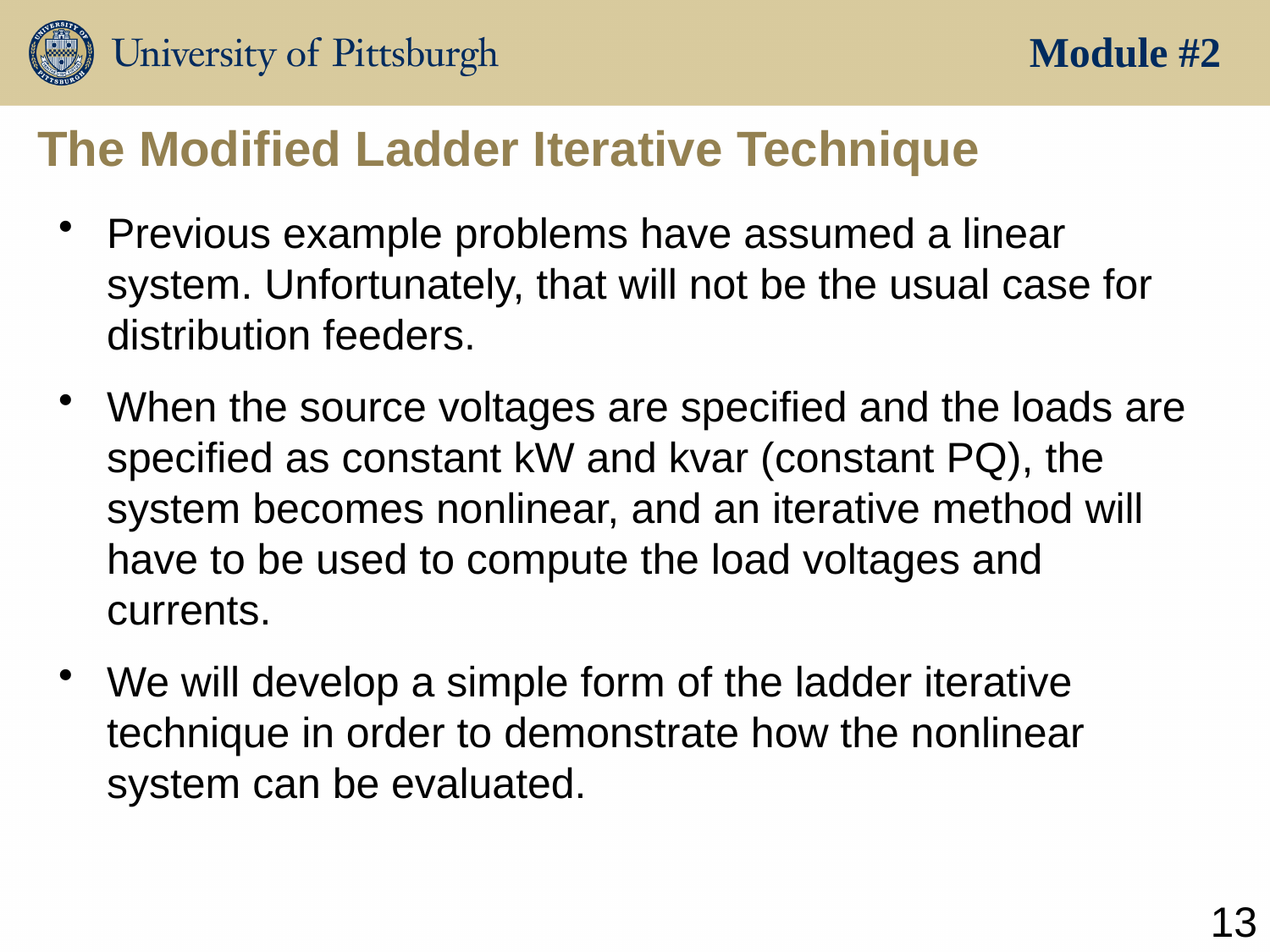

Module #2
# The Modified Ladder Iterative Technique
Previous example problems have assumed a linear system. Unfortunately, that will not be the usual case for distribution feeders.
When the source voltages are specified and the loads are specified as constant kW and kvar (constant PQ), the system becomes nonlinear, and an iterative method will have to be used to compute the load voltages and currents.
We will develop a simple form of the ladder iterative technique in order to demonstrate how the nonlinear system can be evaluated.
13